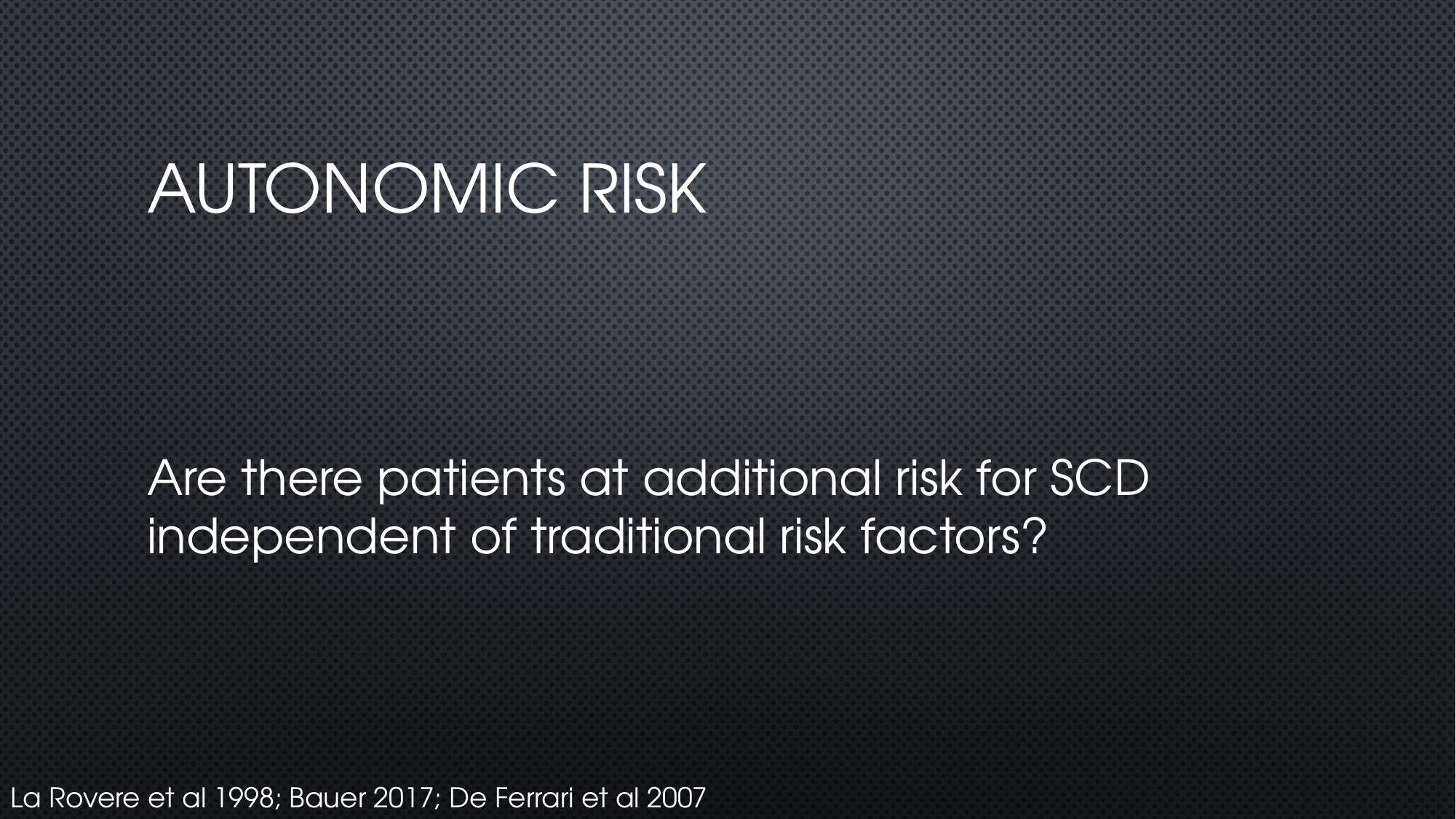

# Autonomic risk
Are there patients at additional risk for SCD independent of traditional risk factors?
La Rovere et al 1998; Bauer 2017; De Ferrari et al 2007